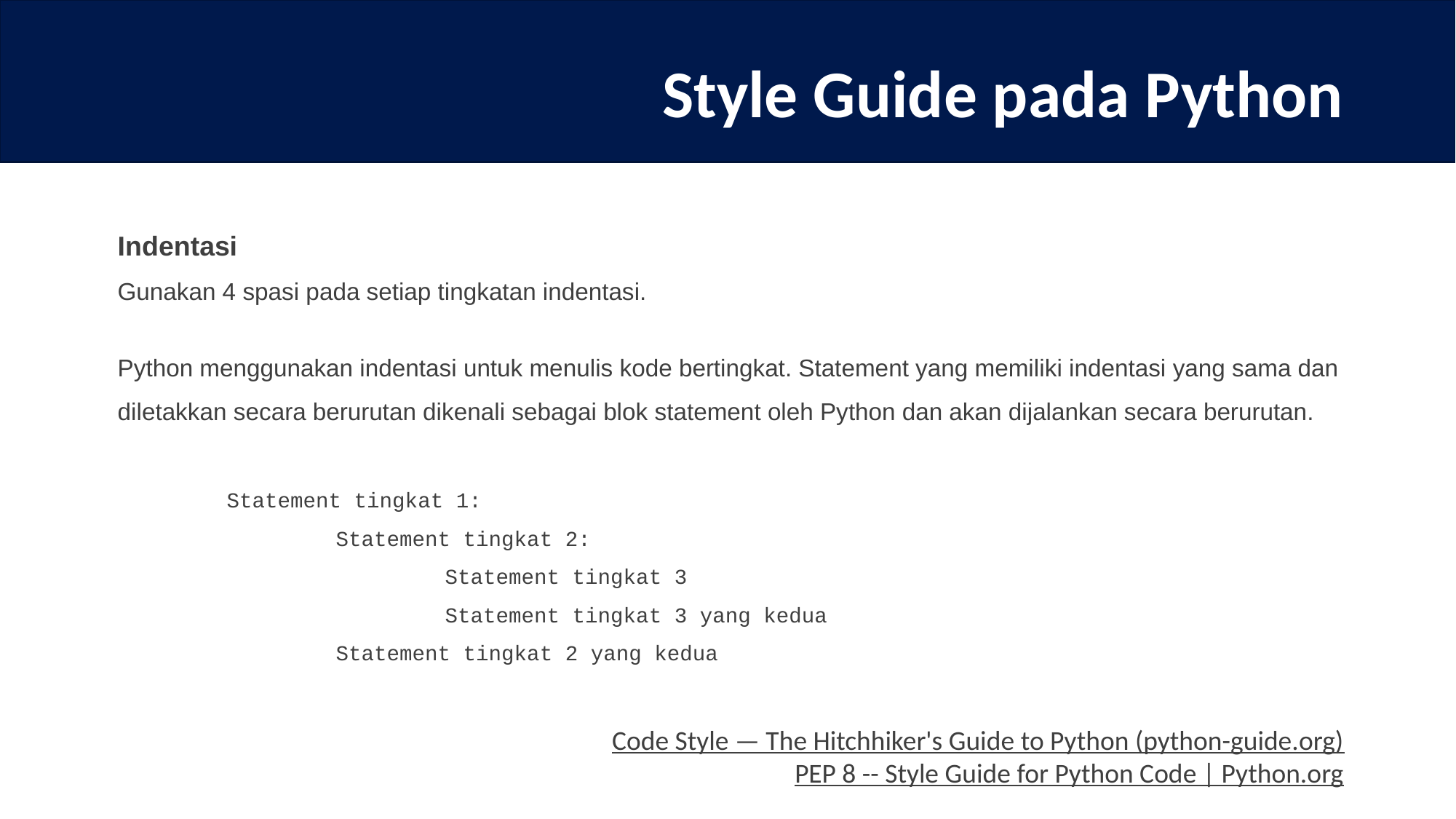

# Style Guide pada Python
Indentasi
Gunakan 4 spasi pada setiap tingkatan indentasi.

Python menggunakan indentasi untuk menulis kode bertingkat. Statement yang memiliki indentasi yang sama dan diletakkan secara berurutan dikenali sebagai blok statement oleh Python dan akan dijalankan secara berurutan.

	Statement tingkat 1:
		Statement tingkat 2:
			Statement tingkat 3
			Statement tingkat 3 yang kedua
		Statement tingkat 2 yang kedua
Code Style — The Hitchhiker's Guide to Python (python-guide.org)
PEP 8 -- Style Guide for Python Code | Python.org